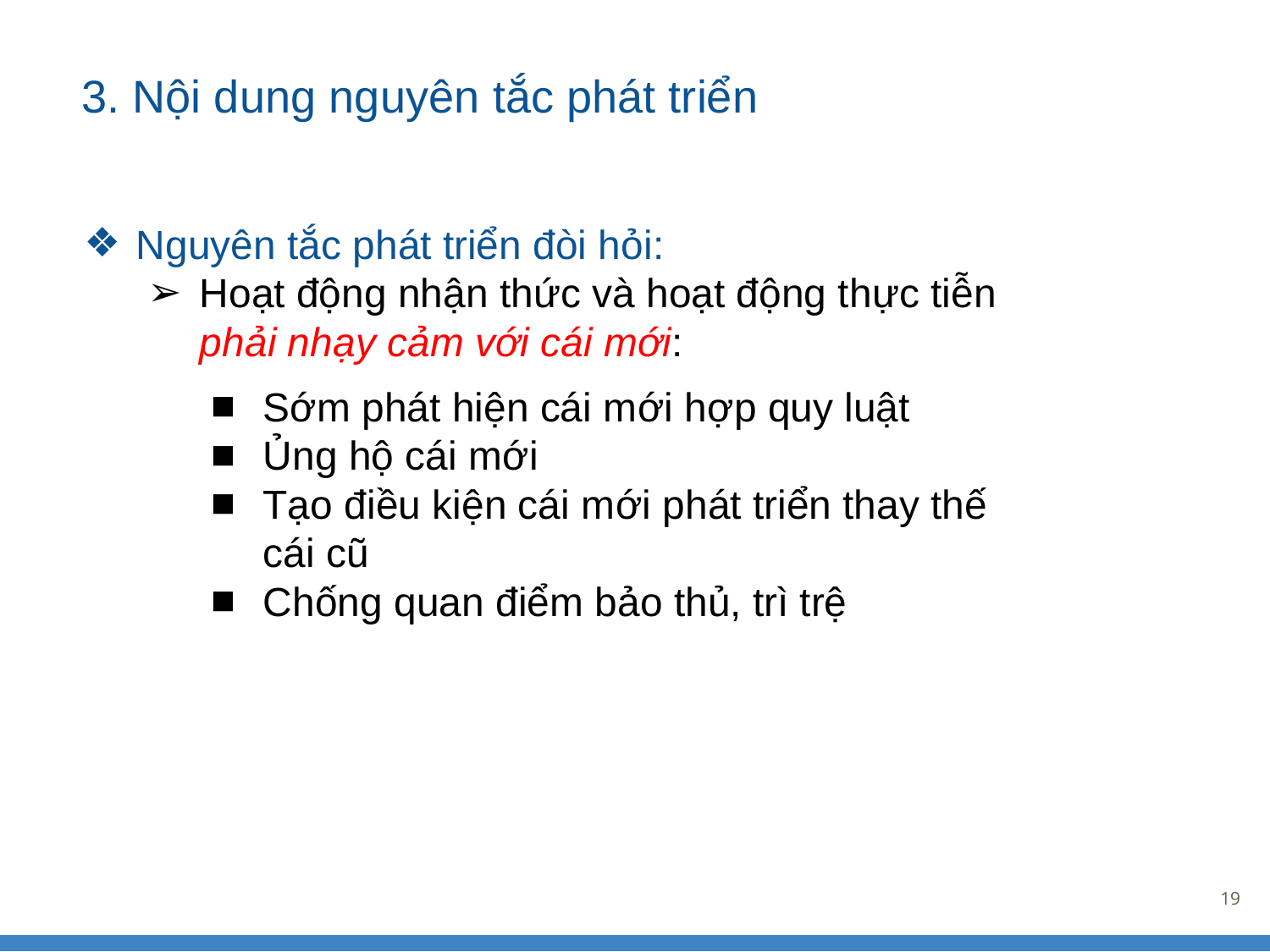

3. Nội dung nguyên tắc phát triển

Nguyên tắc phát triển đòi hỏi:
Hoạt động nhận thức và hoạt động thực tiễn phải nhạy cảm với cái mới:

Sớm phát hiện cái mới hợp quy luật
Ủng hộ cái mới
Tạo điều kiện cái mới phát triển thay thế cái cũ
Chống quan điểm bảo thủ, trì trệ
19